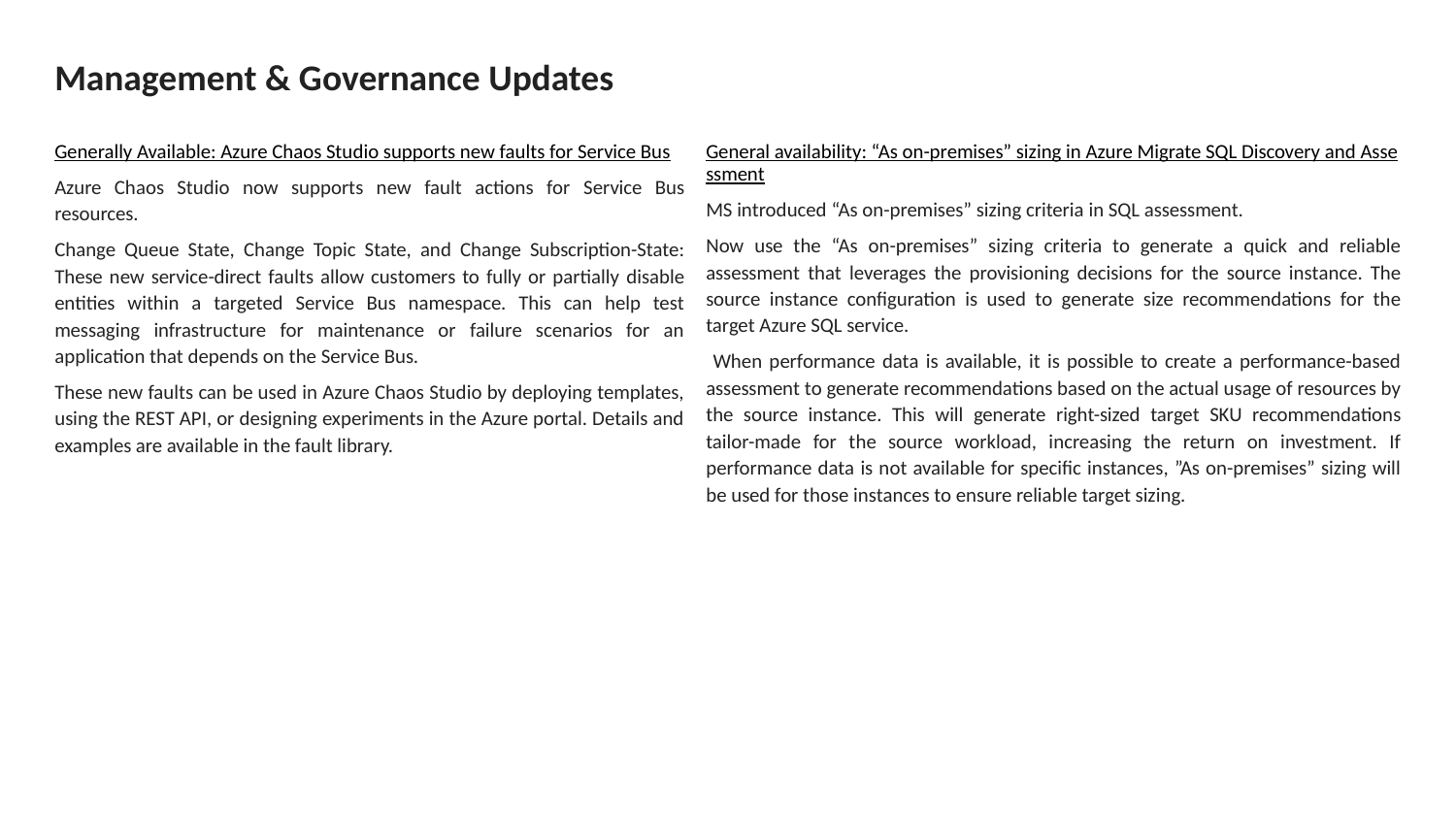

# Management & Governance Updates
Generally Available: Azure Chaos Studio supports new faults for Service Bus
Azure Chaos Studio now supports new fault actions for Service Bus resources.
Change Queue State, Change Topic State, and Change Subscription-State: These new service-direct faults allow customers to fully or partially disable entities within a targeted Service Bus namespace. This can help test messaging infrastructure for maintenance or failure scenarios for an application that depends on the Service Bus.
These new faults can be used in Azure Chaos Studio by deploying templates, using the REST API, or designing experiments in the Azure portal. Details and examples are available in the fault library.
General availability: “As on-premises” sizing in Azure Migrate SQL Discovery and Assessment
MS introduced “As on-premises” sizing criteria in SQL assessment.
Now use the “As on-premises” sizing criteria to generate a quick and reliable assessment that leverages the provisioning decisions for the source instance. The source instance configuration is used to generate size recommendations for the target Azure SQL service.
 When performance data is available, it is possible to create a performance-based assessment to generate recommendations based on the actual usage of resources by the source instance. This will generate right-sized target SKU recommendations tailor-made for the source workload, increasing the return on investment. If performance data is not available for specific instances, ”As on-premises” sizing will be used for those instances to ensure reliable target sizing.